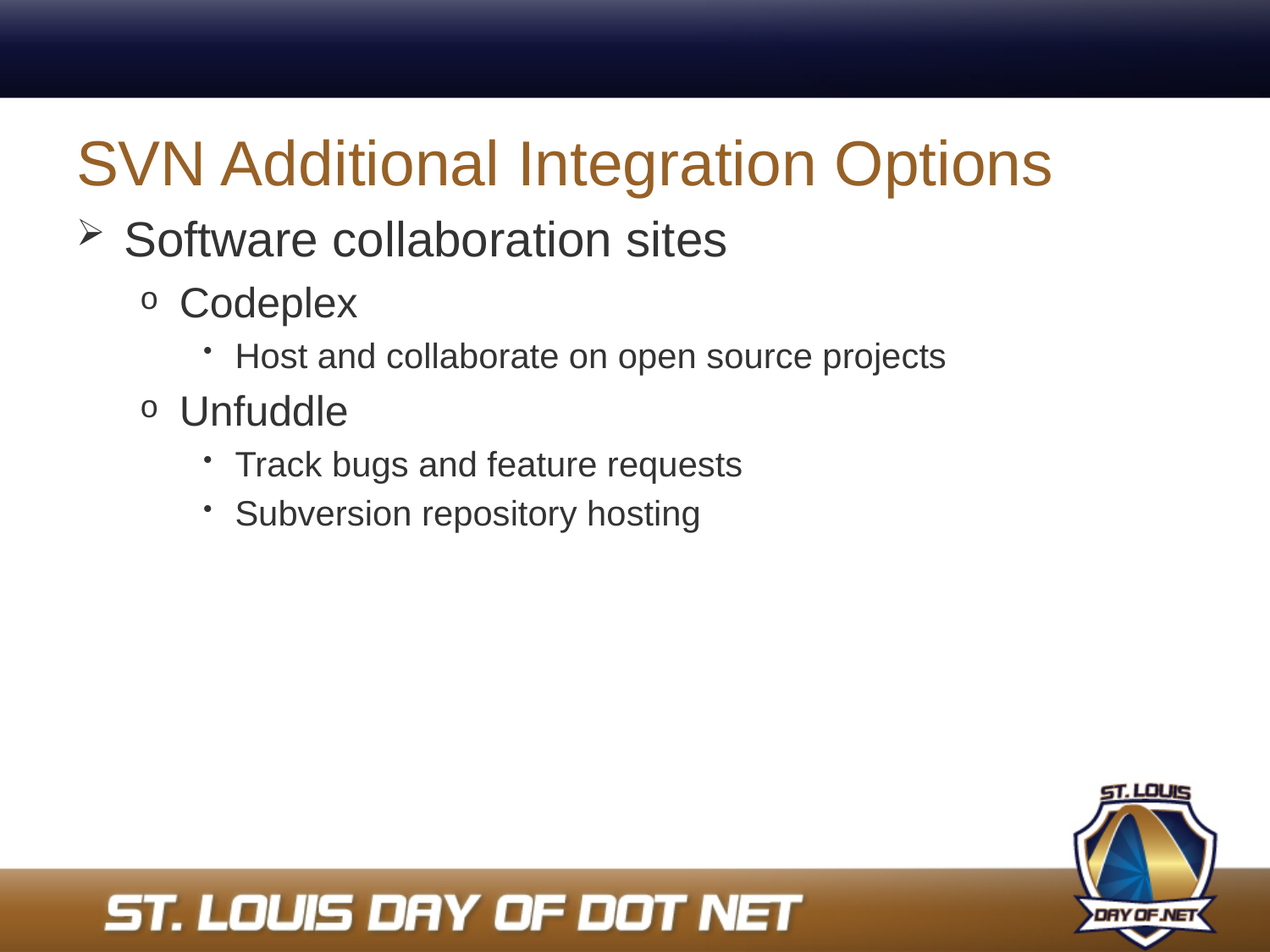

# SVN Additional Integration Options
Software collaboration sites
Codeplex
Host and collaborate on open source projects
Unfuddle
Track bugs and feature requests
Subversion repository hosting